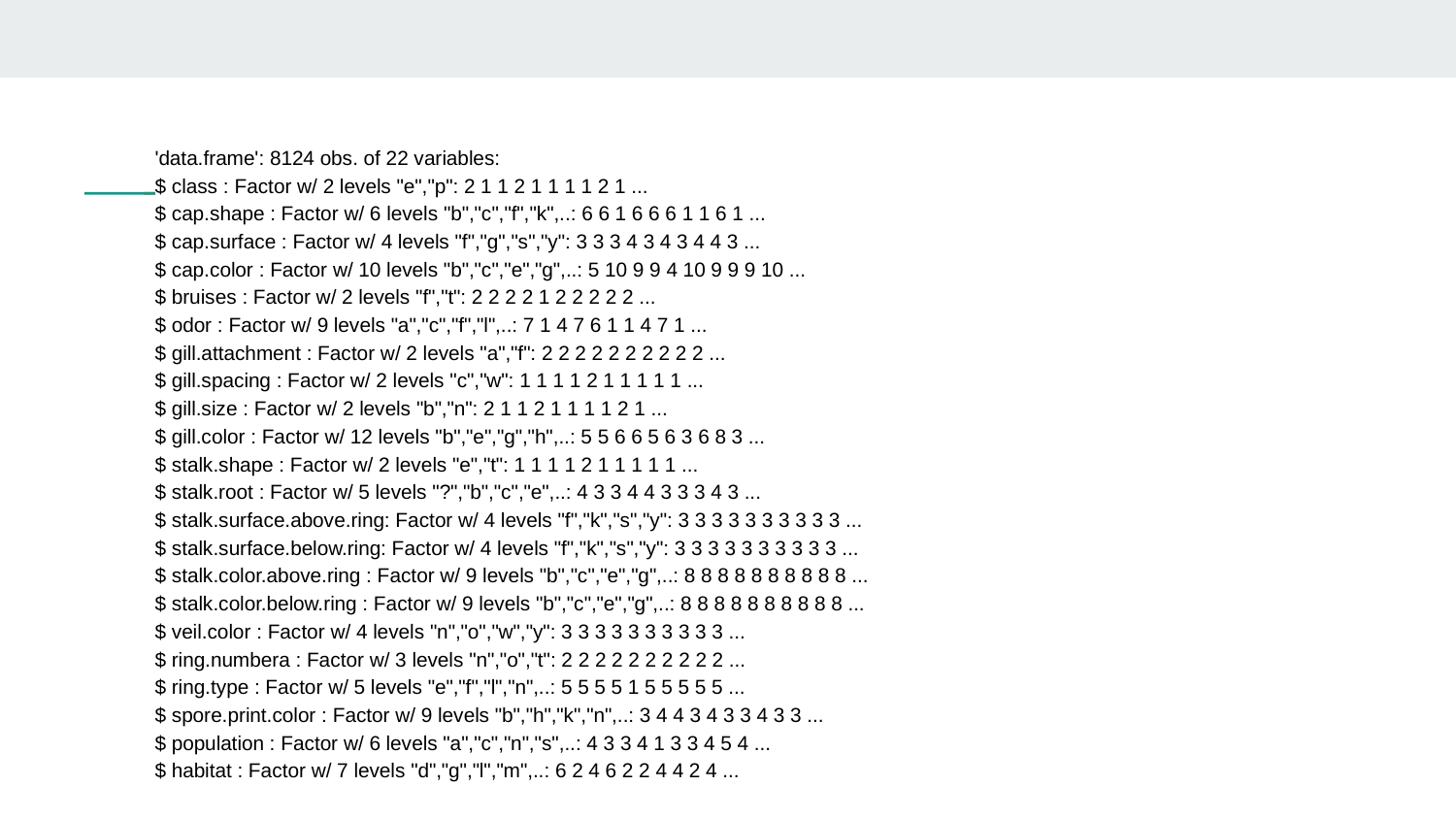

'data.frame': 8124 obs. of 22 variables:
$ class : Factor w/ 2 levels "e","p": 2 1 1 2 1 1 1 1 2 1 ...
$ cap.shape : Factor w/ 6 levels "b","c","f","k",..: 6 6 1 6 6 6 1 1 6 1 ...
$ cap.surface : Factor w/ 4 levels "f","g","s","y": 3 3 3 4 3 4 3 4 4 3 ...
$ cap.color : Factor w/ 10 levels "b","c","e","g",..: 5 10 9 9 4 10 9 9 9 10 ...
$ bruises : Factor w/ 2 levels "f","t": 2 2 2 2 1 2 2 2 2 2 ...
$ odor : Factor w/ 9 levels "a","c","f","l",..: 7 1 4 7 6 1 1 4 7 1 ...
$ gill.attachment : Factor w/ 2 levels "a","f": 2 2 2 2 2 2 2 2 2 2 ...
$ gill.spacing : Factor w/ 2 levels "c","w": 1 1 1 1 2 1 1 1 1 1 ...
$ gill.size : Factor w/ 2 levels "b","n": 2 1 1 2 1 1 1 1 2 1 ...
$ gill.color : Factor w/ 12 levels "b","e","g","h",..: 5 5 6 6 5 6 3 6 8 3 ...
$ stalk.shape : Factor w/ 2 levels "e","t": 1 1 1 1 2 1 1 1 1 1 ...
$ stalk.root : Factor w/ 5 levels "?","b","c","e",..: 4 3 3 4 4 3 3 3 4 3 ...
$ stalk.surface.above.ring: Factor w/ 4 levels "f","k","s","y": 3 3 3 3 3 3 3 3 3 3 ...
$ stalk.surface.below.ring: Factor w/ 4 levels "f","k","s","y": 3 3 3 3 3 3 3 3 3 3 ...
$ stalk.color.above.ring : Factor w/ 9 levels "b","c","e","g",..: 8 8 8 8 8 8 8 8 8 8 ...
$ stalk.color.below.ring : Factor w/ 9 levels "b","c","e","g",..: 8 8 8 8 8 8 8 8 8 8 ...
$ veil.color : Factor w/ 4 levels "n","o","w","y": 3 3 3 3 3 3 3 3 3 3 ...
$ ring.numbera : Factor w/ 3 levels "n","o","t": 2 2 2 2 2 2 2 2 2 2 ...
$ ring.type : Factor w/ 5 levels "e","f","l","n",..: 5 5 5 5 1 5 5 5 5 5 ...
$ spore.print.color : Factor w/ 9 levels "b","h","k","n",..: 3 4 4 3 4 3 3 4 3 3 ...
$ population : Factor w/ 6 levels "a","c","n","s",..: 4 3 3 4 1 3 3 4 5 4 ...
$ habitat : Factor w/ 7 levels "d","g","l","m",..: 6 2 4 6 2 2 4 4 2 4 ...